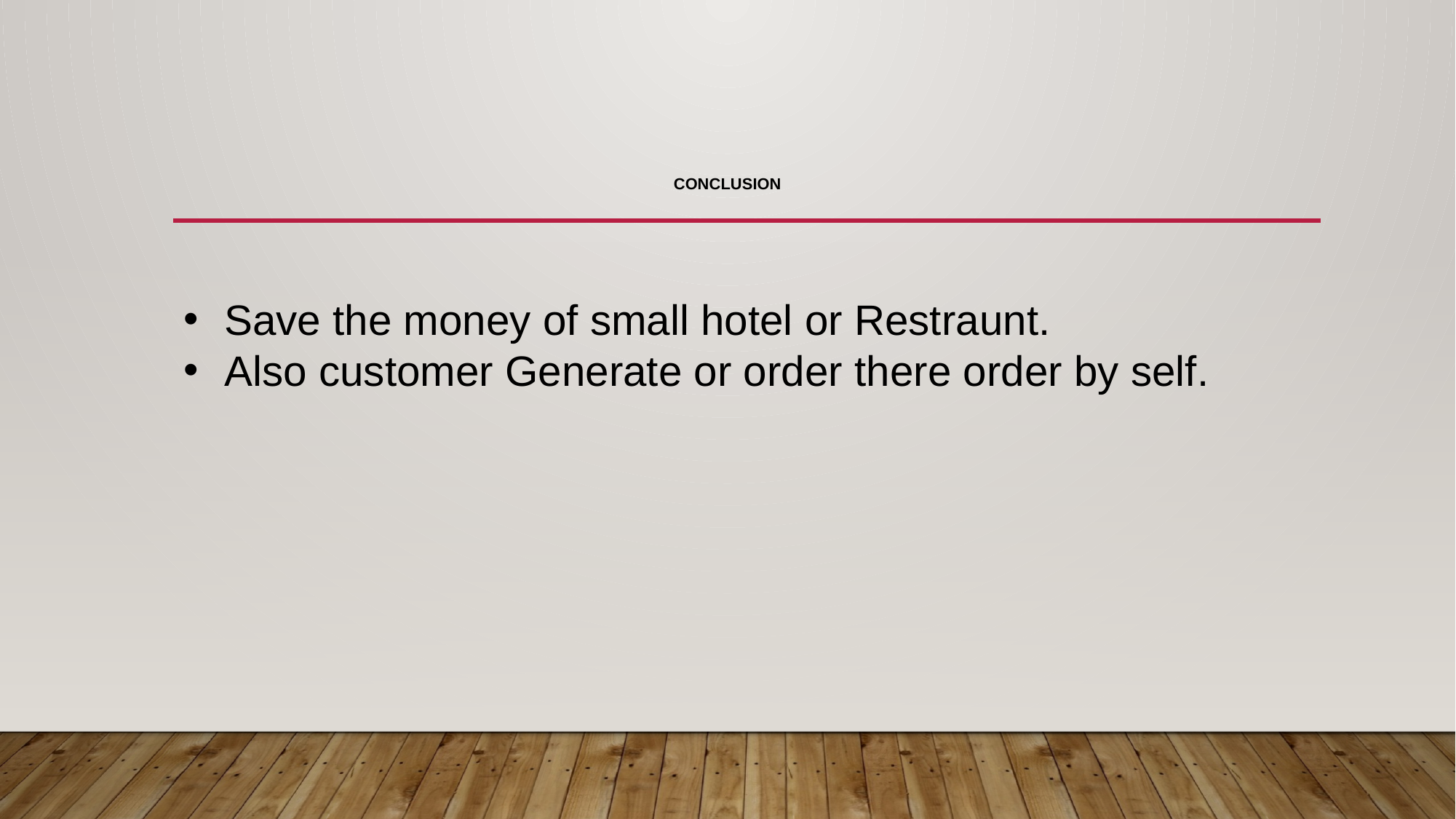

# CONCLUSION

Save the money of small hotel or Restraunt.
Also customer Generate or order there order by self.